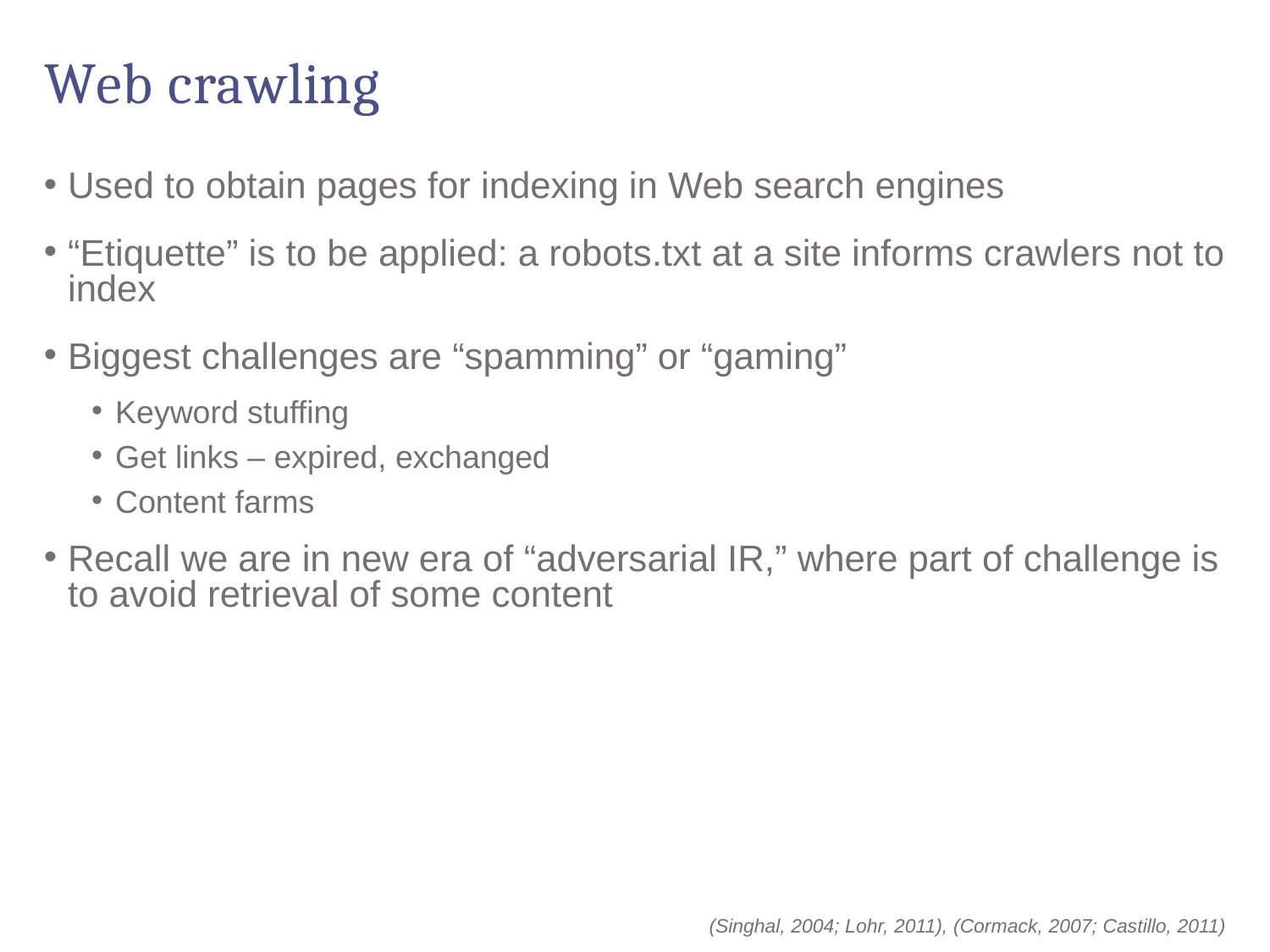

# Web crawling
Used to obtain pages for indexing in Web search engines
“Etiquette” is to be applied: a robots.txt at a site informs crawlers not to index
Biggest challenges are “spamming” or “gaming”
Keyword stuffing
Get links – expired, exchanged
Content farms
Recall we are in new era of “adversarial IR,” where part of challenge is to avoid retrieval of some content
(Singhal, 2004; Lohr, 2011), (Cormack, 2007; Castillo, 2011)